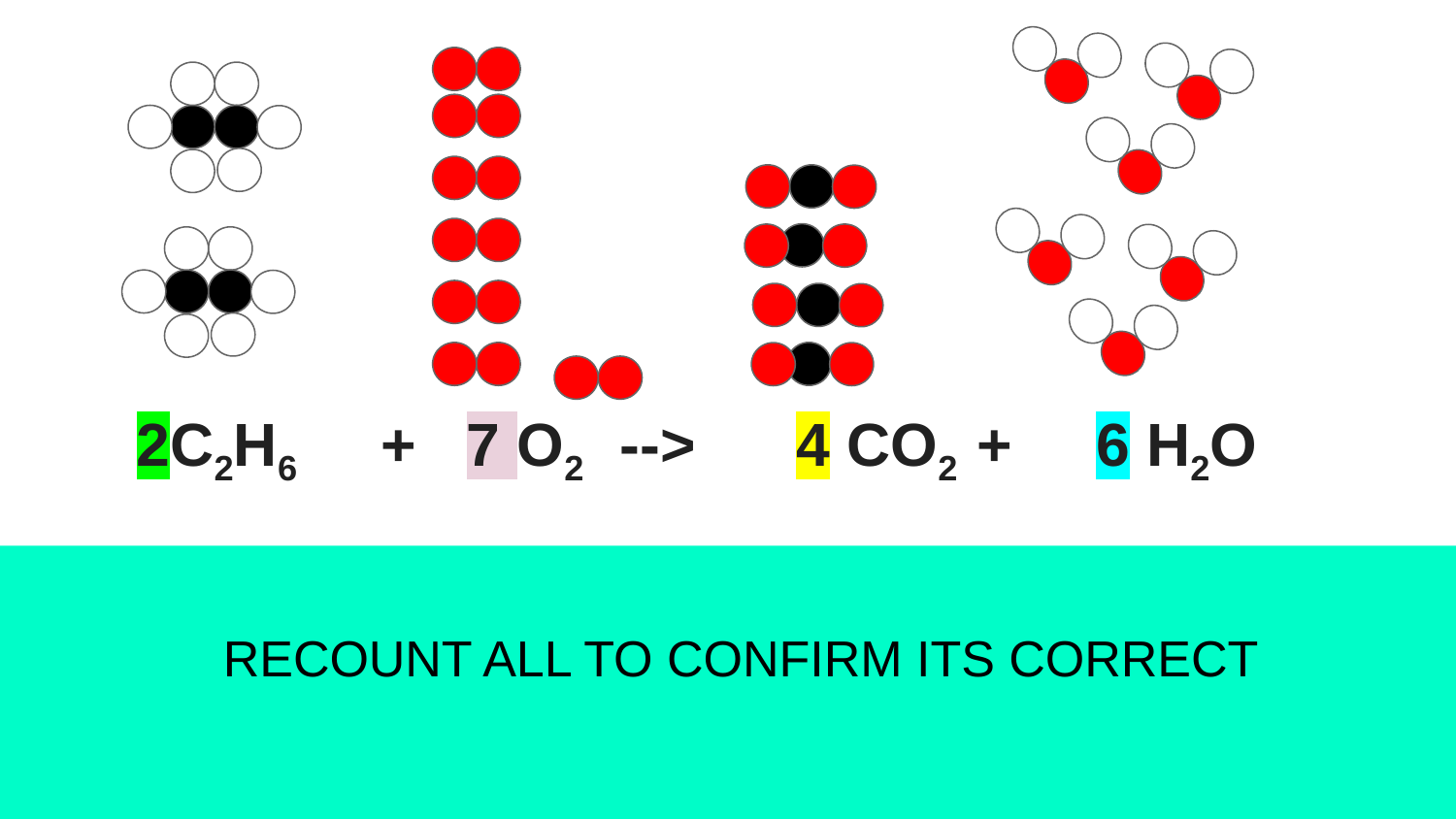

# 2C2H6     +   7 O2   -->      4 CO2  +     6 H2O
RECOUNT ALL TO CONFIRM ITS CORRECT